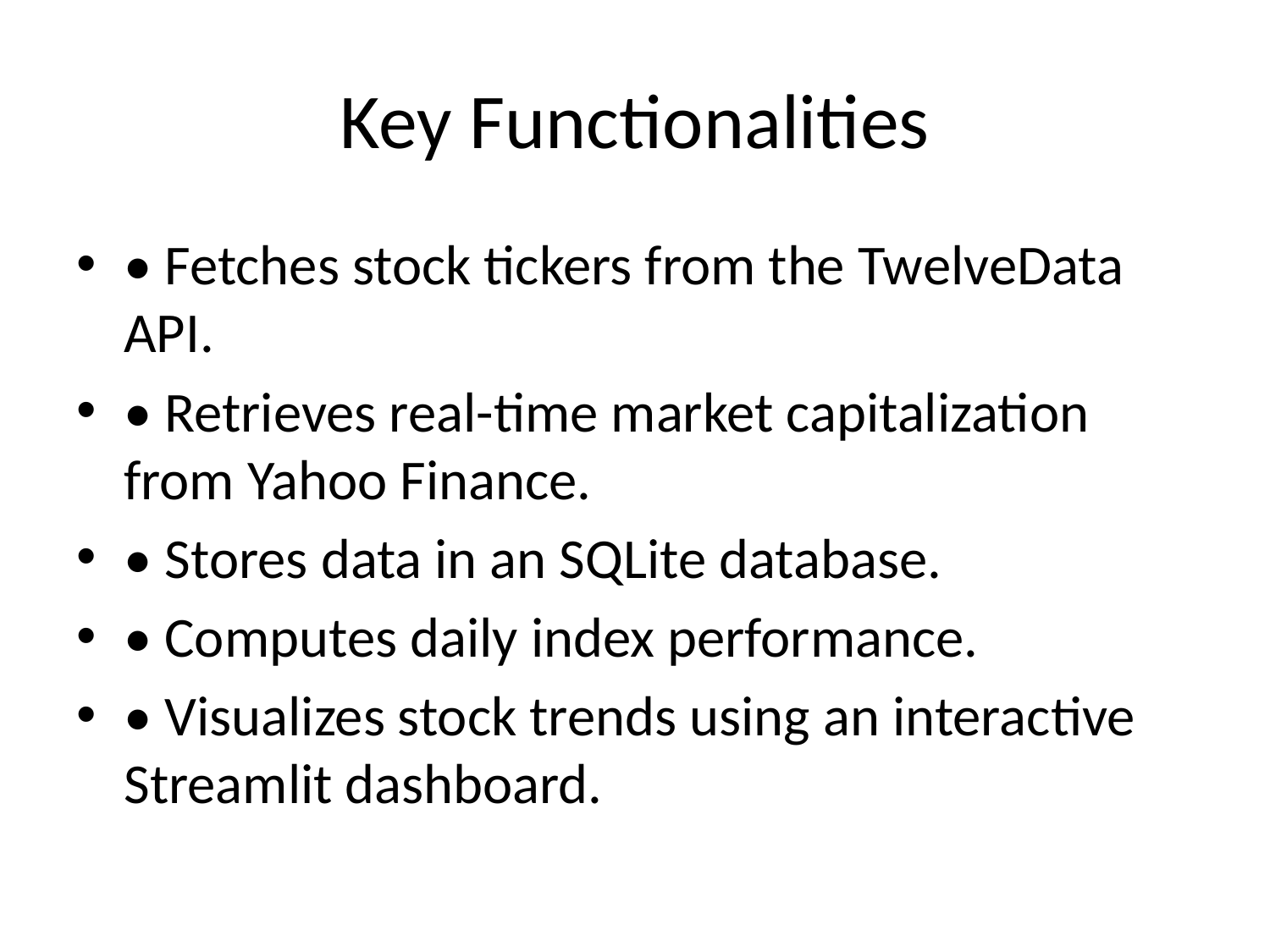

# Key Functionalities
• Fetches stock tickers from the TwelveData API.
• Retrieves real-time market capitalization from Yahoo Finance.
• Stores data in an SQLite database.
• Computes daily index performance.
• Visualizes stock trends using an interactive Streamlit dashboard.